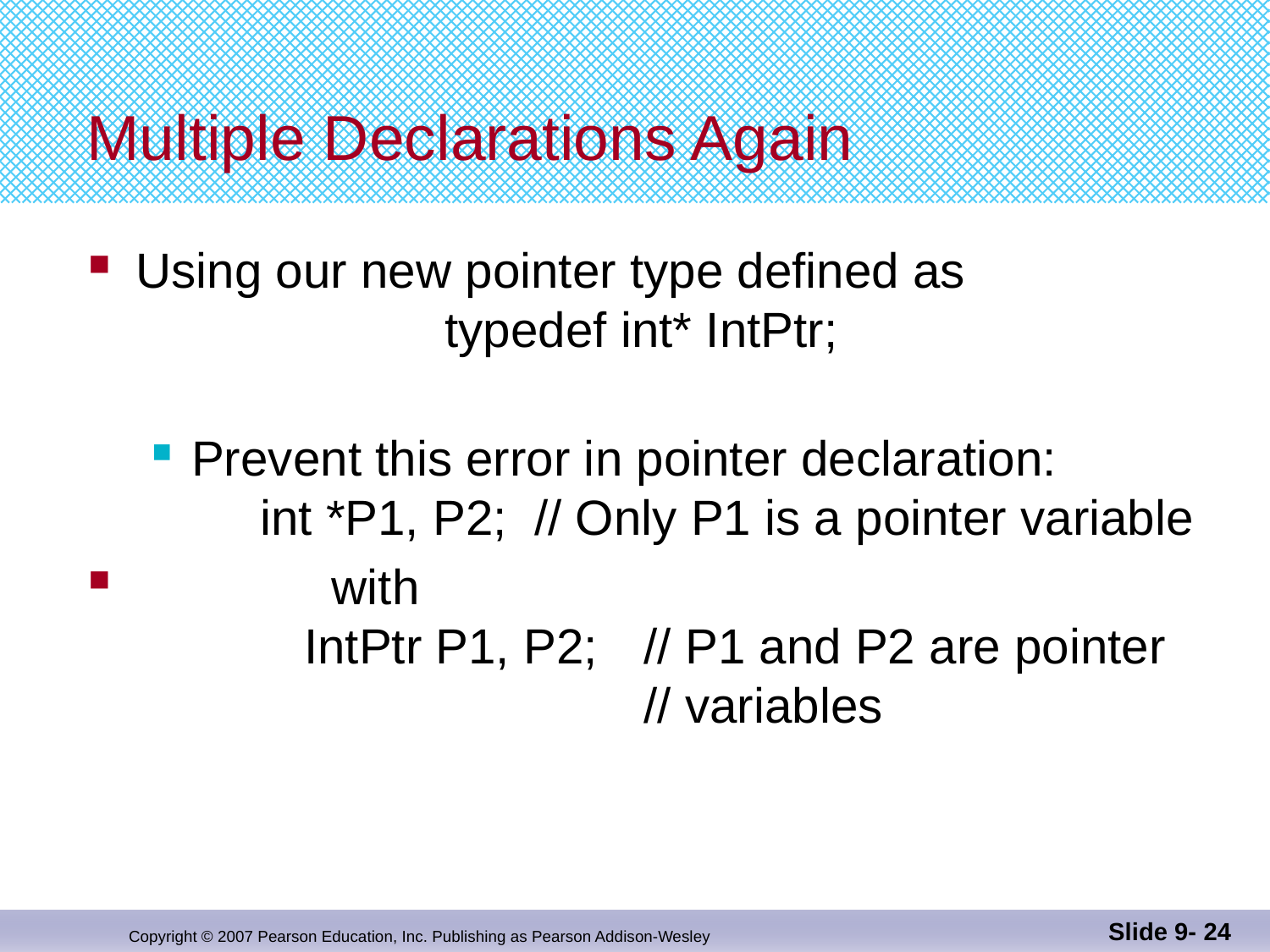

# Multiple Declarations Again
Using our new pointer type defined as
          	    typedef int* IntPtr;
Prevent this error in pointer declaration:
     int *P1, P2;  // Only P1 is a pointer variable
   	     with
     	   IntPtr P1, P2;  	// P1 and P2 are pointer
                            	// variables
Slide 9- 24